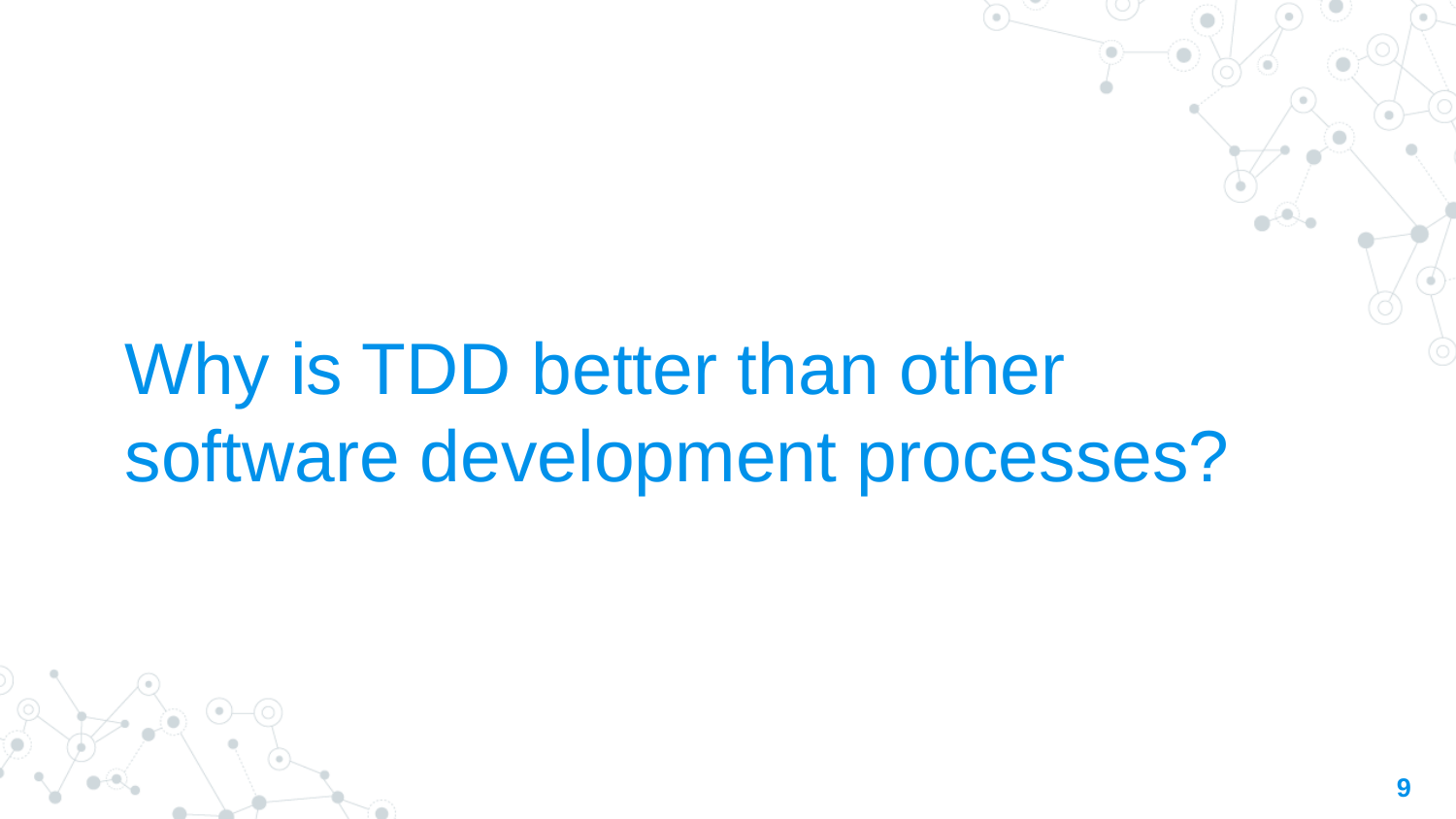

# Why is TDD better than other software development processes?
9